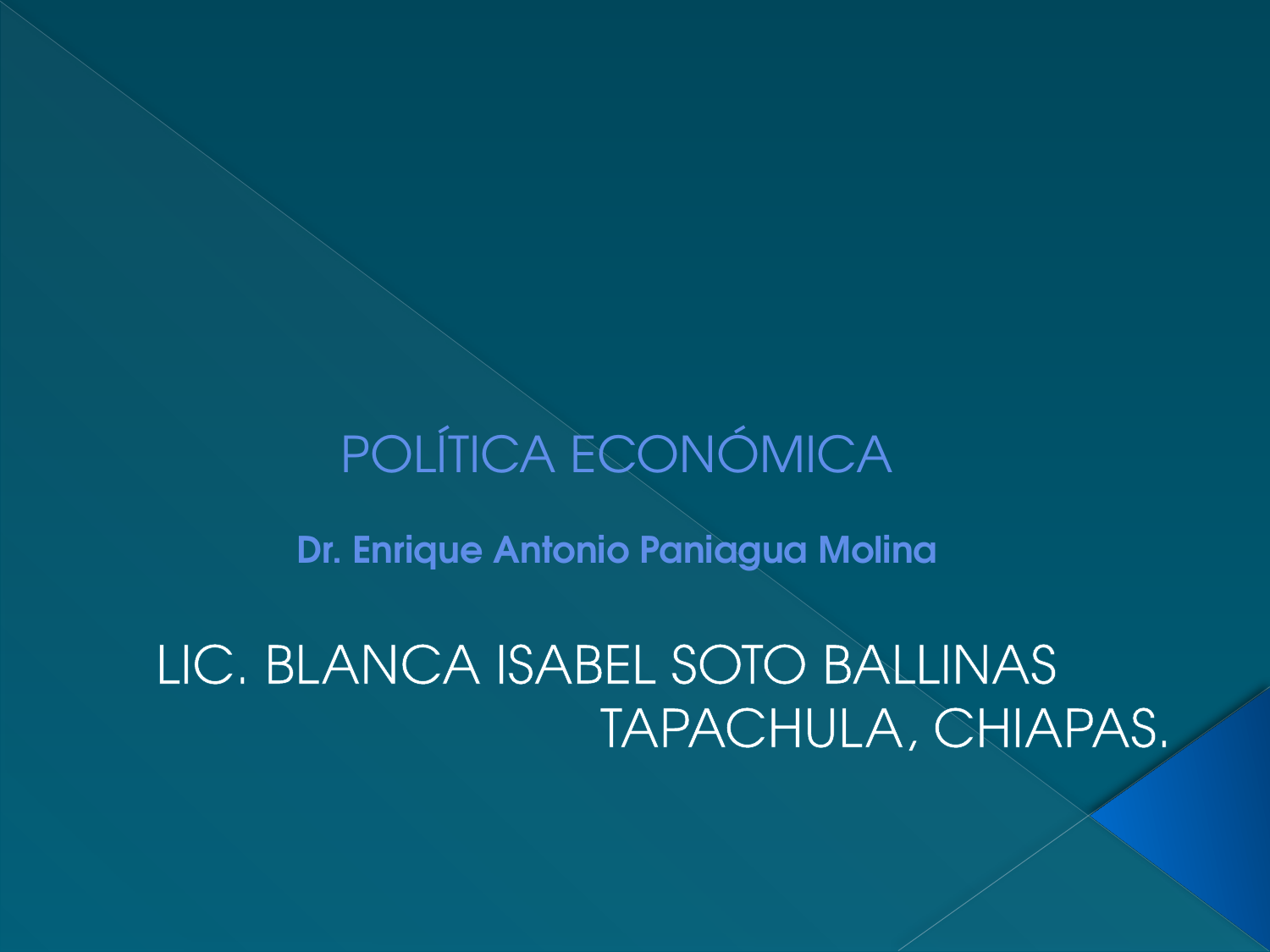

# POLÍTICA ECONÓMICA Dr. Enrique Antonio Paniagua Molina
LIC. BLANCA ISABEL SOTO BALLINAS	TAPACHULA, CHIAPAS.